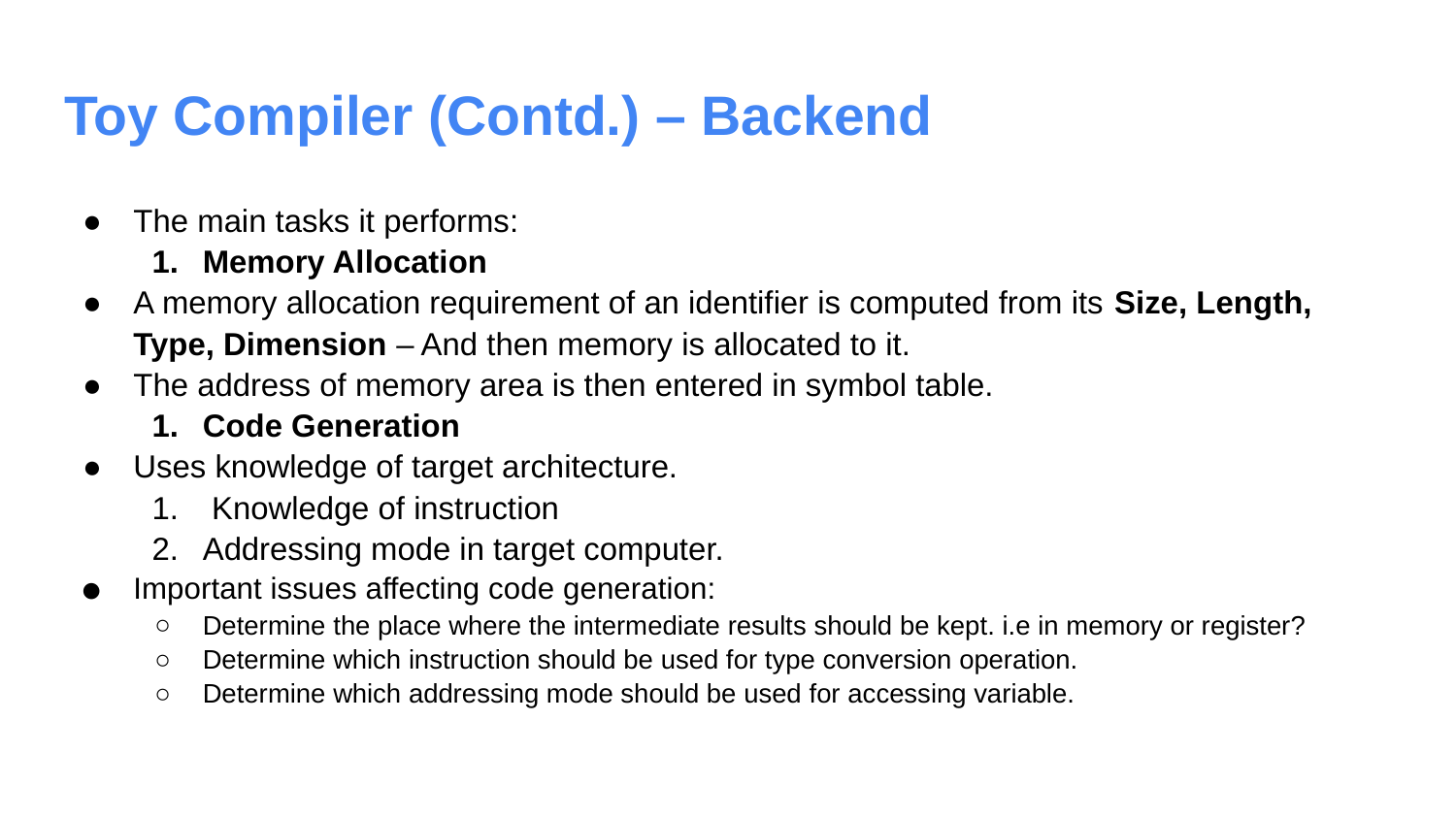

# Toy Compiler (Contd.) – Backend
The main tasks it performs:
Memory Allocation
A memory allocation requirement of an identifier is computed from its Size, Length, Type, Dimension – And then memory is allocated to it.
The address of memory area is then entered in symbol table.
Code Generation
Uses knowledge of target architecture.
 Knowledge of instruction
Addressing mode in target computer.
Important issues affecting code generation:
Determine the place where the intermediate results should be kept. i.e in memory or register?
Determine which instruction should be used for type conversion operation.
Determine which addressing mode should be used for accessing variable.